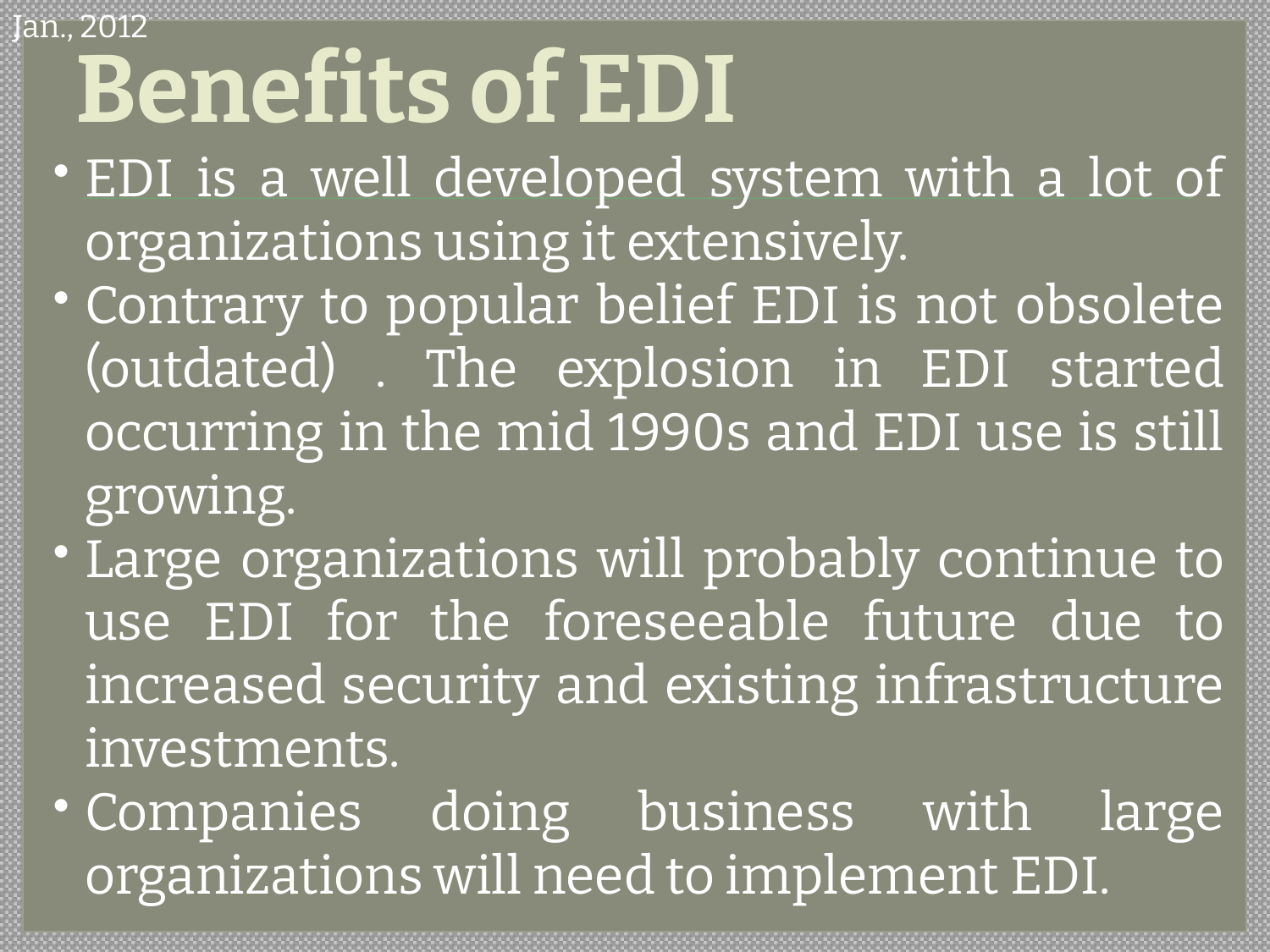

.
Jan., 2012
Benefits of EDI
EDI is a well developed system with a lot of organizations using it extensively.
Contrary to popular belief EDI is not obsolete (outdated) . The explosion in EDI started occurring in the mid 1990s and EDI use is still growing.
Large organizations will probably continue to use EDI for the foreseeable future due to increased security and existing infrastructure investments.
Companies doing business with large organizations will need to implement EDI.